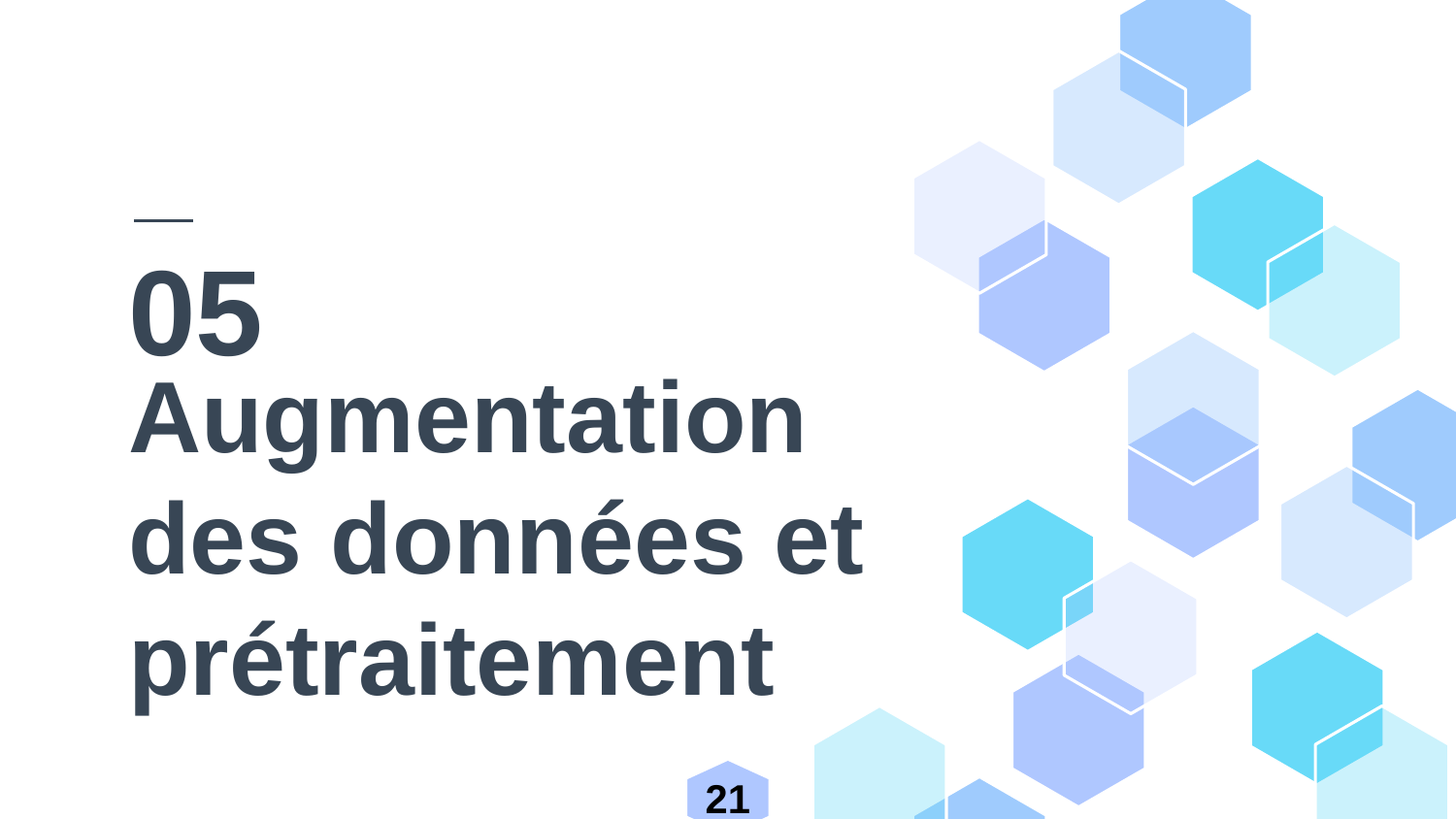

05
# Augmentation des données et prétraitement
21